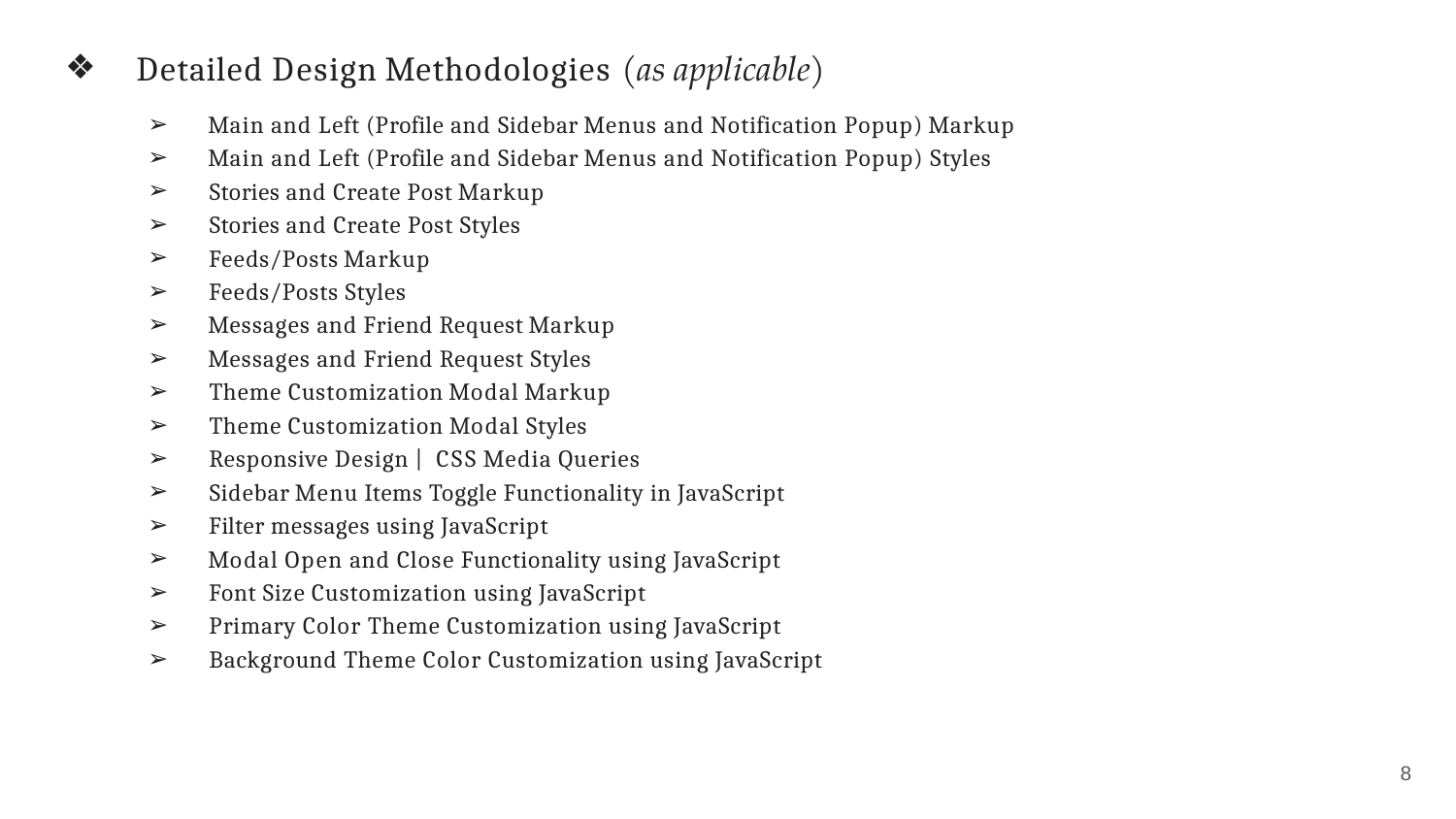

Detailed Design Methodologies (as applicable)
Main and Left (Profile and Sidebar Menus and Notification Popup) Markup
Main and Left (Profile and Sidebar Menus and Notification Popup) Styles
Stories and Create Post Markup
Stories and Create Post Styles
Feeds/Posts Markup
Feeds/Posts Styles
Messages and Friend Request Markup
Messages and Friend Request Styles
Theme Customization Modal Markup
Theme Customization Modal Styles
Responsive Design | CSS Media Queries
Sidebar Menu Items Toggle Functionality in JavaScript
Filter messages using JavaScript
Modal Open and Close Functionality using JavaScript
Font Size Customization using JavaScript
Primary Color Theme Customization using JavaScript
Background Theme Color Customization using JavaScript
8